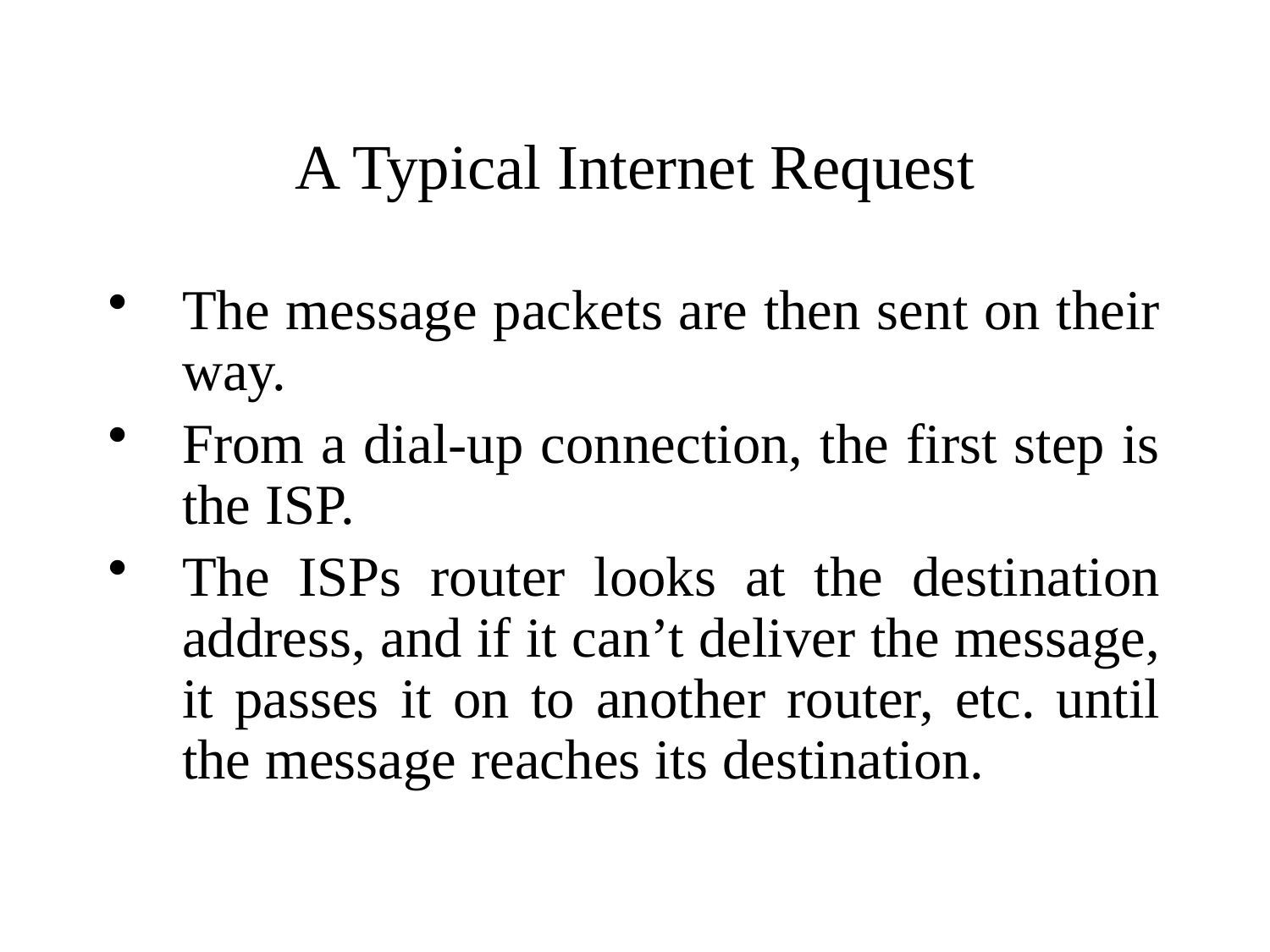

# A Typical Internet Request
The message packets are then sent on their way.
From a dial-up connection, the first step is the ISP.
The ISPs router looks at the destination address, and if it can’t deliver the message, it passes it on to another router, etc. until the message reaches its destination.